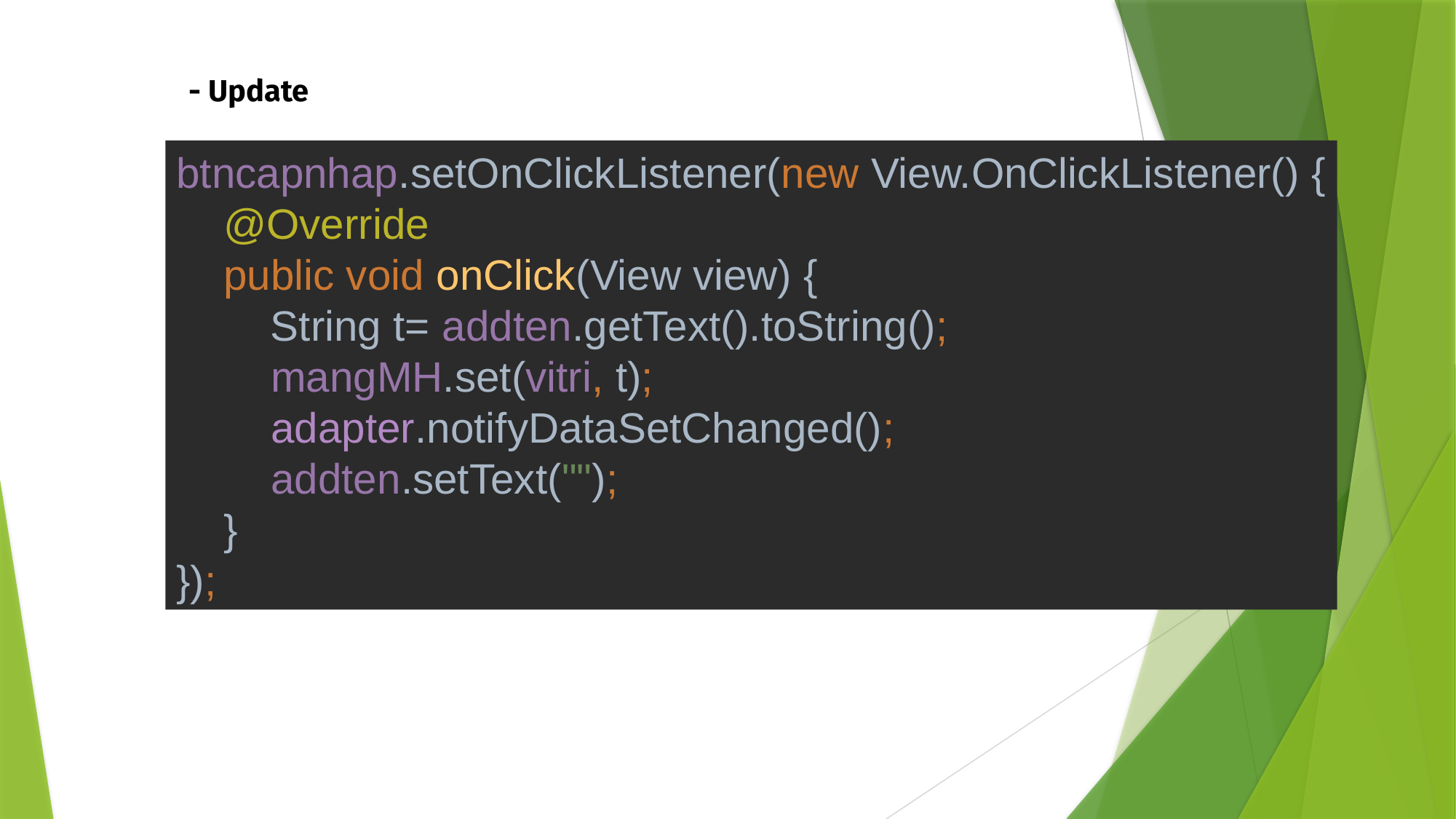

- Update
btncapnhap.setOnClickListener(new View.OnClickListener() {
    @Override
    public void onClick(View view) {
        String t= addten.getText().toString();
        mangMH.set(vitri, t);
        adapter.notifyDataSetChanged();
        addten.setText("");
    }
});